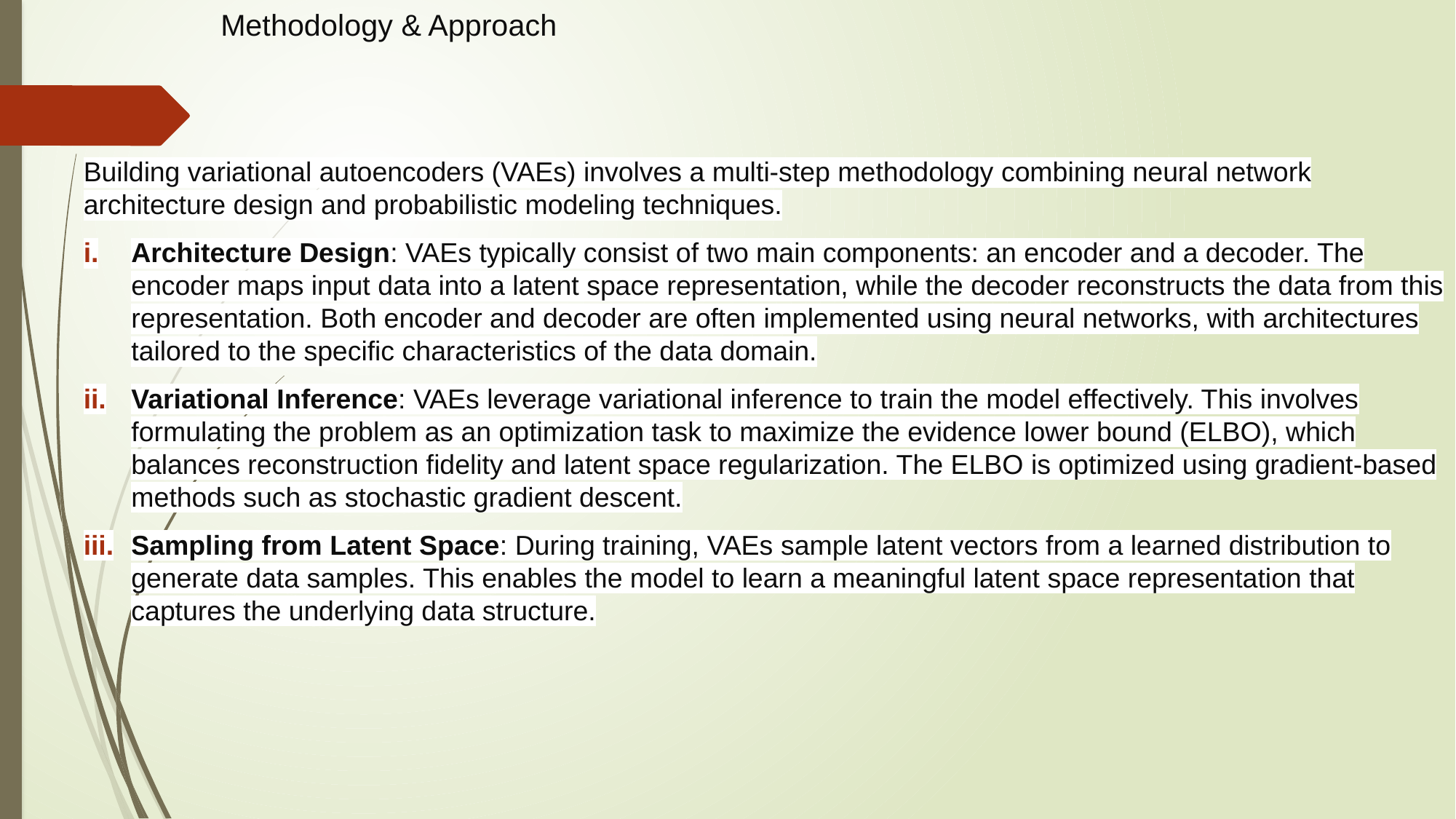

# Methodology & Approach
Building variational autoencoders (VAEs) involves a multi-step methodology combining neural network architecture design and probabilistic modeling techniques.
Architecture Design: VAEs typically consist of two main components: an encoder and a decoder. The encoder maps input data into a latent space representation, while the decoder reconstructs the data from this representation. Both encoder and decoder are often implemented using neural networks, with architectures tailored to the specific characteristics of the data domain.
Variational Inference: VAEs leverage variational inference to train the model effectively. This involves formulating the problem as an optimization task to maximize the evidence lower bound (ELBO), which balances reconstruction fidelity and latent space regularization. The ELBO is optimized using gradient-based methods such as stochastic gradient descent.
Sampling from Latent Space: During training, VAEs sample latent vectors from a learned distribution to generate data samples. This enables the model to learn a meaningful latent space representation that captures the underlying data structure.